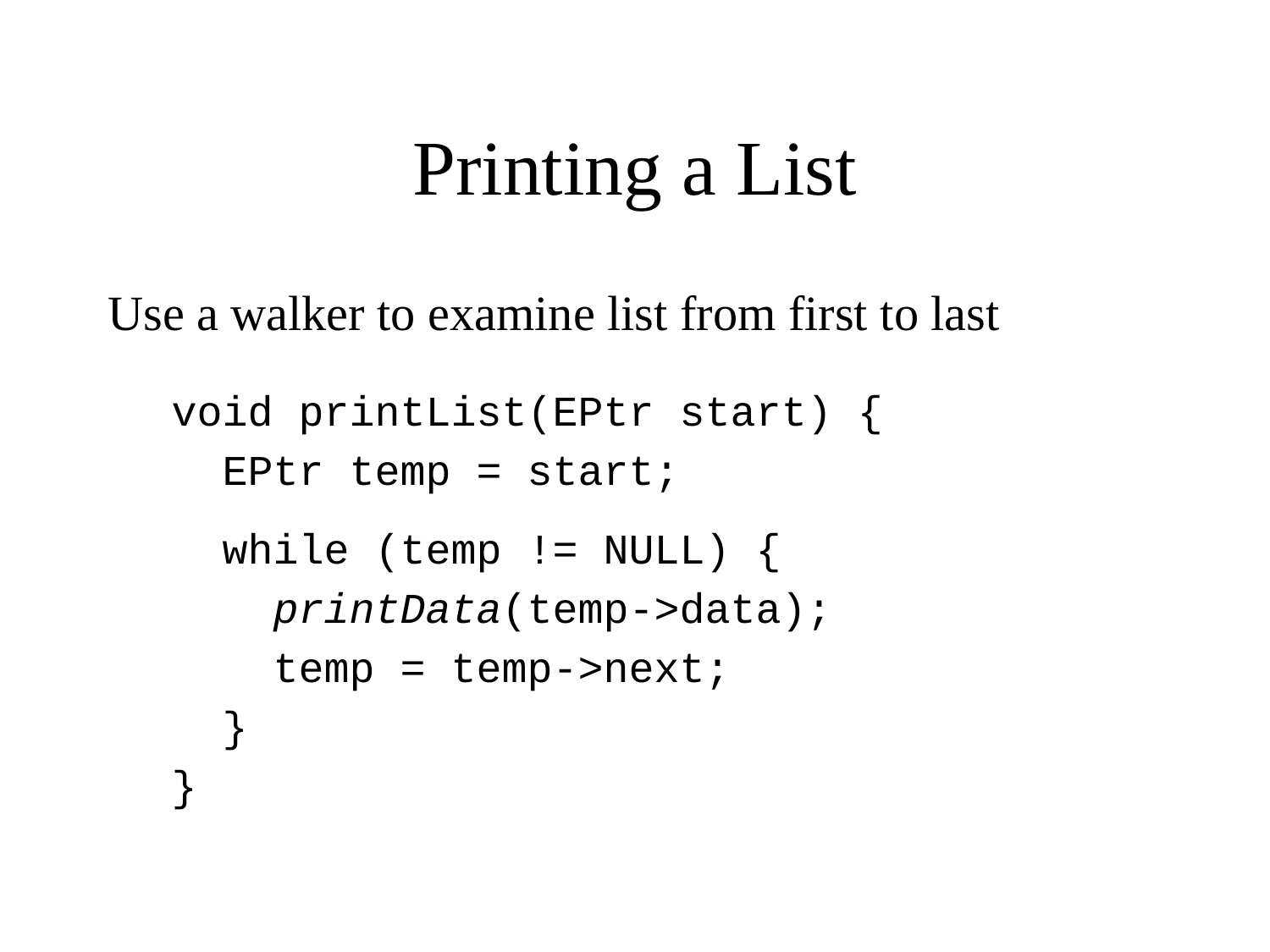

# Printing a List
Use a walker to examine list from first to last

void printList(EPtr start) {
  EPtr temp = start;

  while (temp != NULL) {
    printData(temp->data);
    temp = temp->next;
  }
}